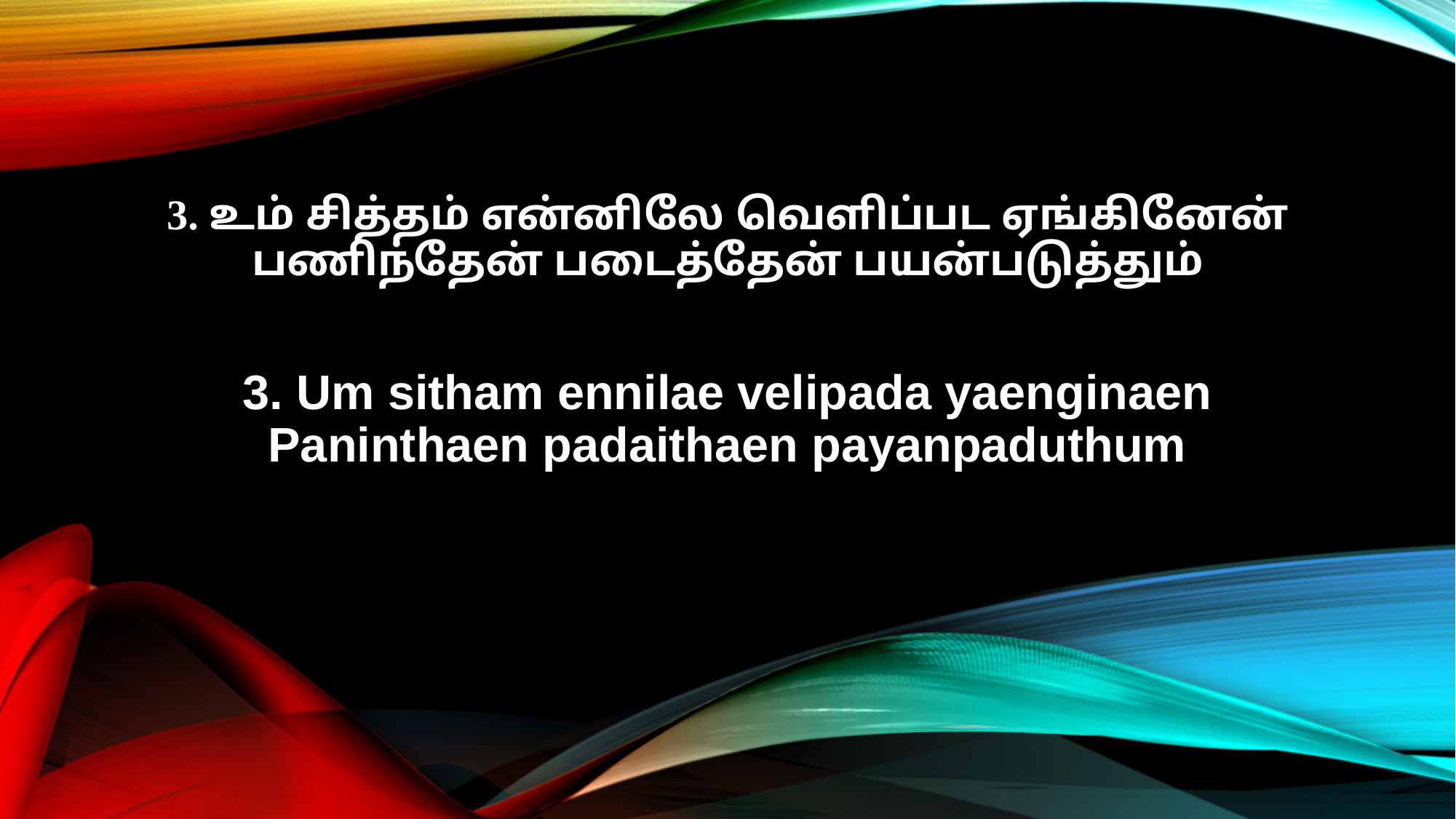

3. உம் சித்தம் என்னிலே வெளிப்பட ஏங்கினேன்
பணிந்தேன் படைத்தேன் பயன்படுத்தும்

3. Um sitham ennilae velipada yaenginaen
Paninthaen padaithaen payanpaduthum